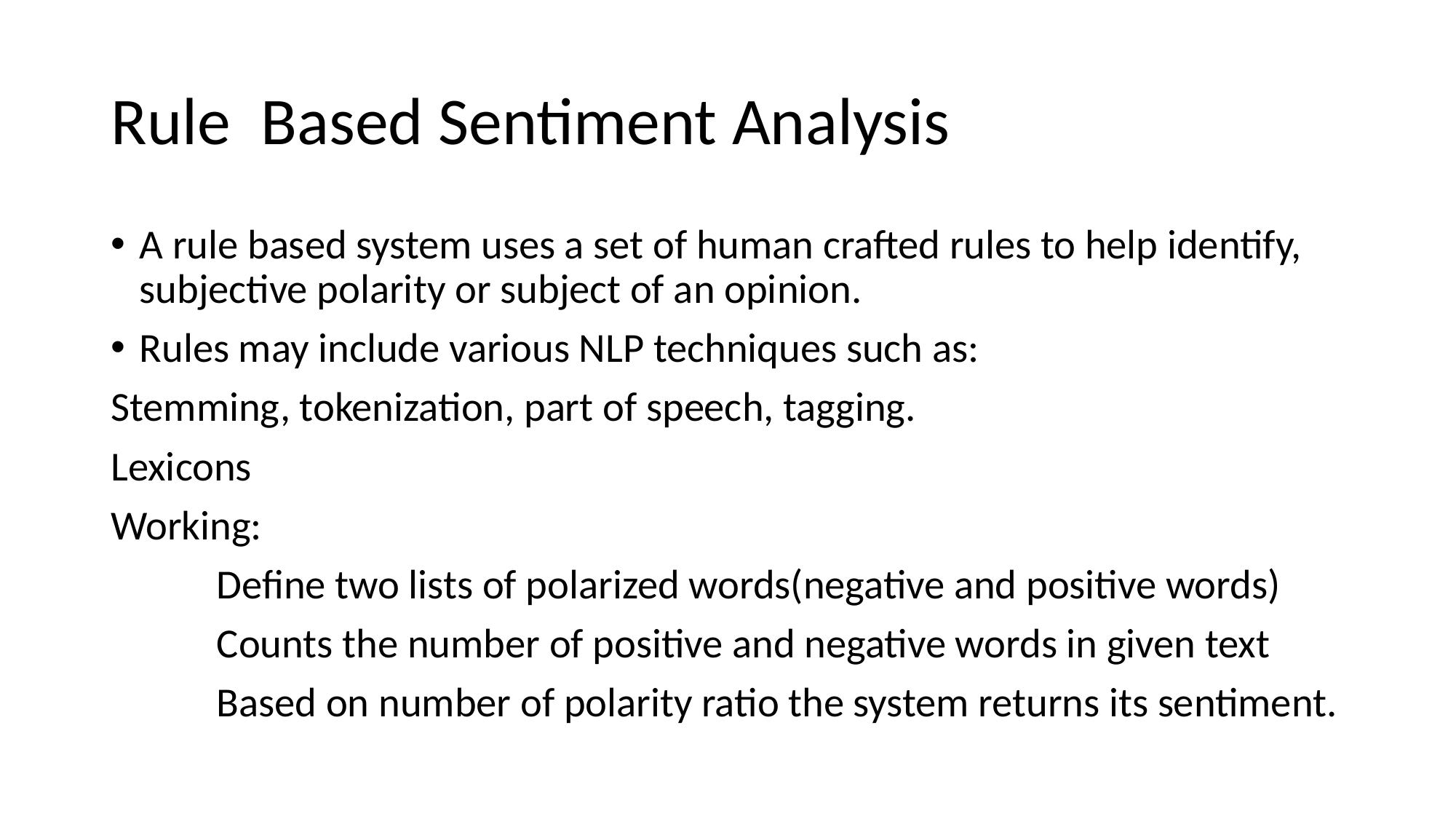

# Rule  Based Sentiment Analysis
A rule based system uses a set of human crafted rules to help identify, subjective polarity or subject of an opinion.
Rules may include various NLP techniques such as:
Stemming, tokenization, part of speech, tagging.
Lexicons
Working:
	Define two lists of polarized words(negative and positive words)
	Counts the number of positive and negative words in given text
	Based on number of polarity ratio the system returns its sentiment.